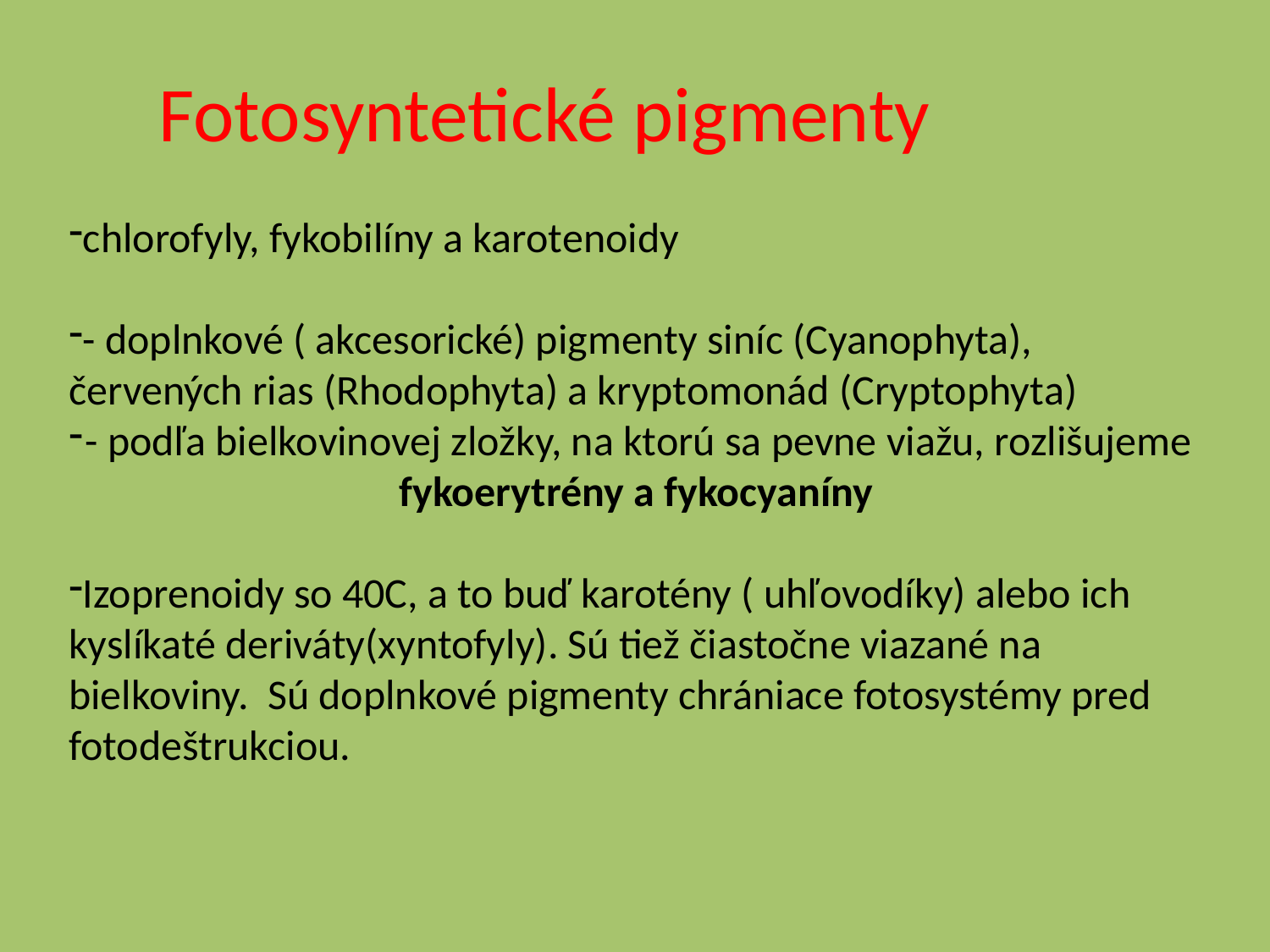

# Fotosyntetické pigmenty
chlorofyly, fykobilíny a karotenoidy

- doplnkové ( akcesorické) pigmenty siníc (Cyanophyta), červených rias (Rhodophyta) a kryptomonád (Cryptophyta)
- podľa bielkovinovej zložky, na ktorú sa pevne viažu, rozlišujeme
fykoerytrény a fykocyaníny

Izoprenoidy so 40C, a to buď karotény ( uhľovodíky) alebo ich kyslíkaté deriváty(xyntofyly). Sú tiež čiastočne viazané na bielkoviny.  Sú doplnkové pigmenty chrániace fotosystémy pred fotodeštrukciou.